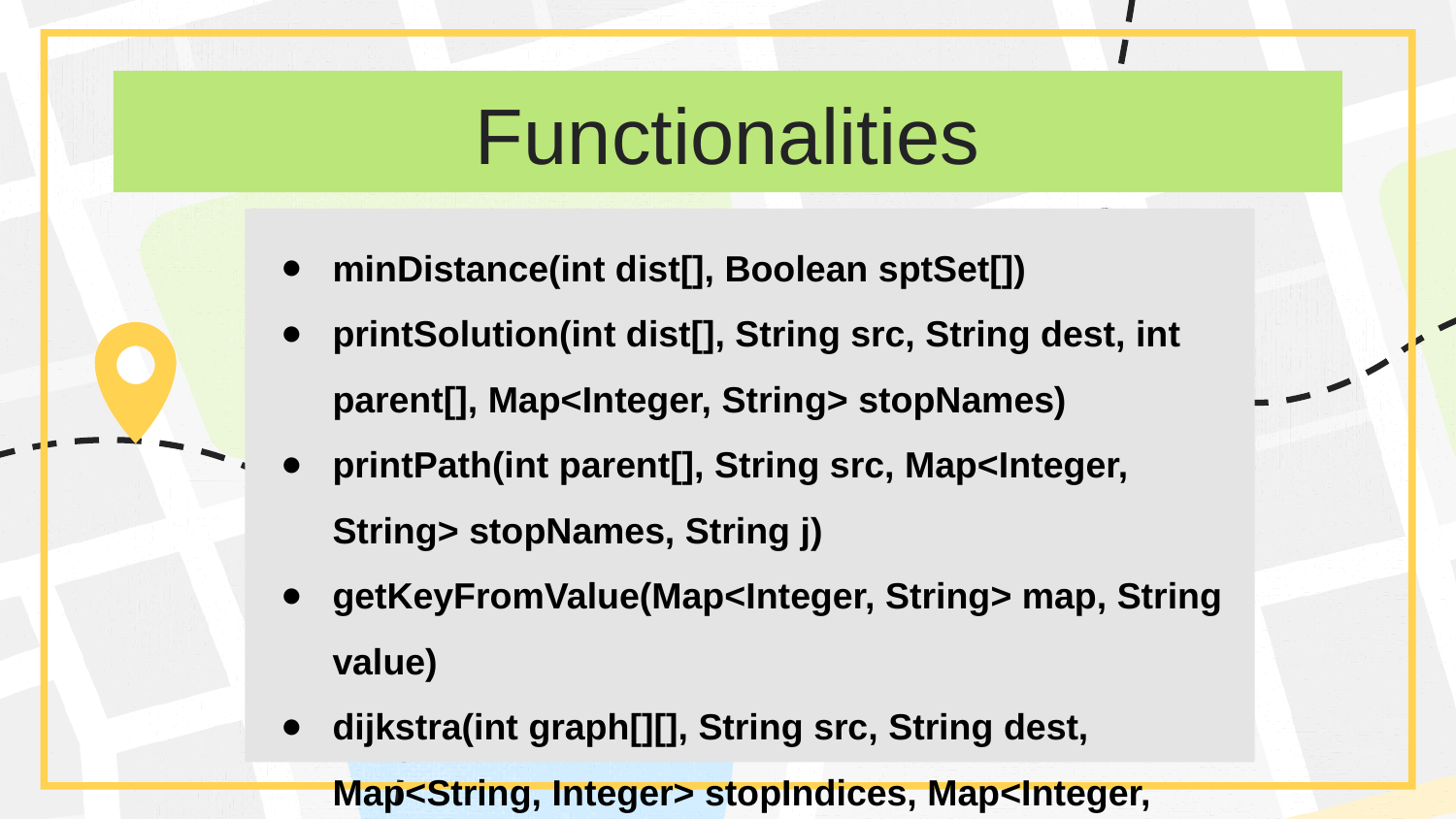

# Functionalities
minDistance(int dist[], Boolean sptSet[])
printSolution(int dist[], String src, String dest, int parent[], Map<Integer, String> stopNames)
printPath(int parent[], String src, Map<Integer, String> stopNames, String j)
getKeyFromValue(Map<Integer, String> map, String value)
dijkstra(int graph[][], String src, String dest, Map<String, Integer> stopIndices, Map<Integer, String> stopNames)